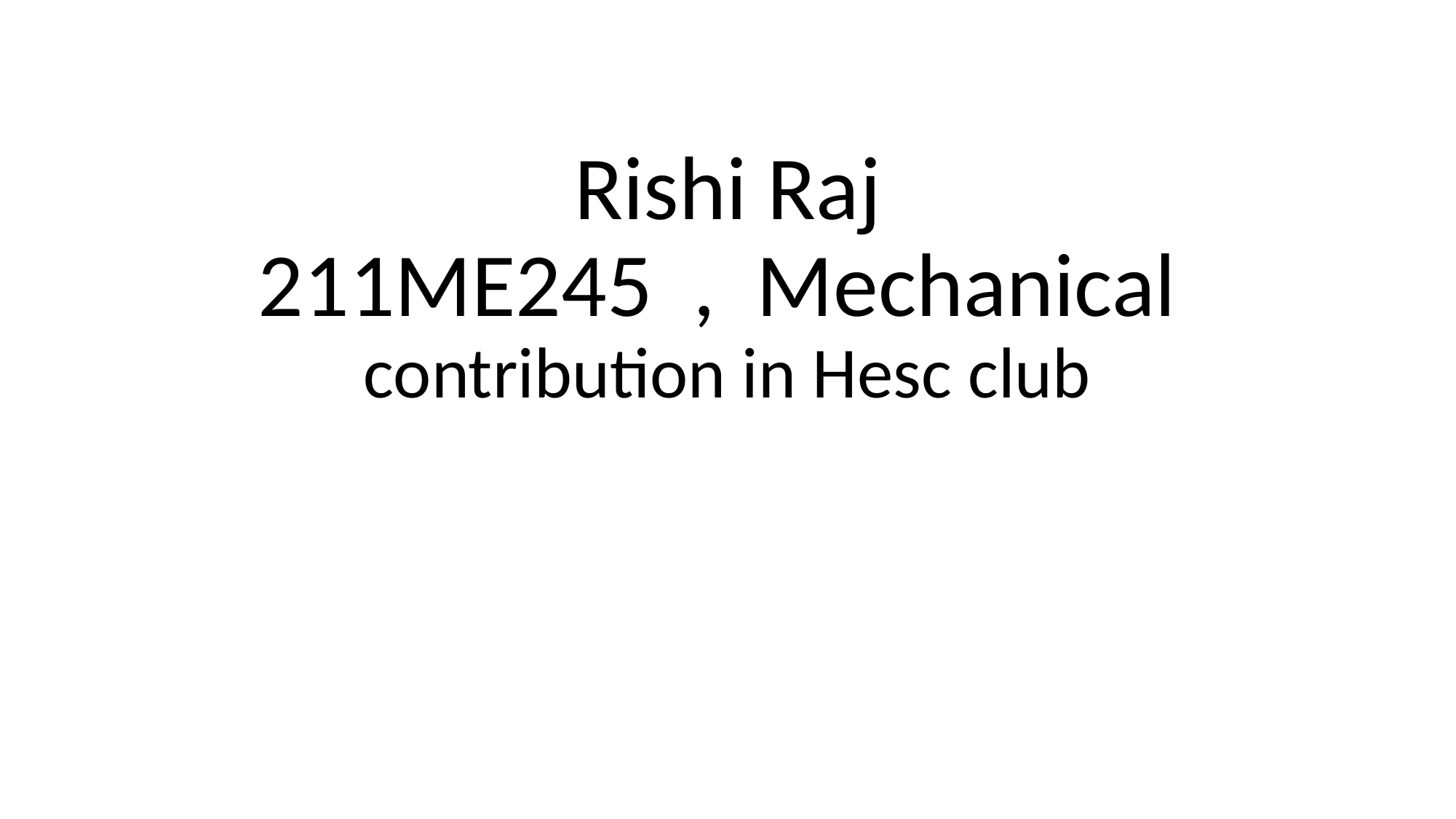

# Rishi Raj 211ME245  ,  Mechanical contribution in Hesc club